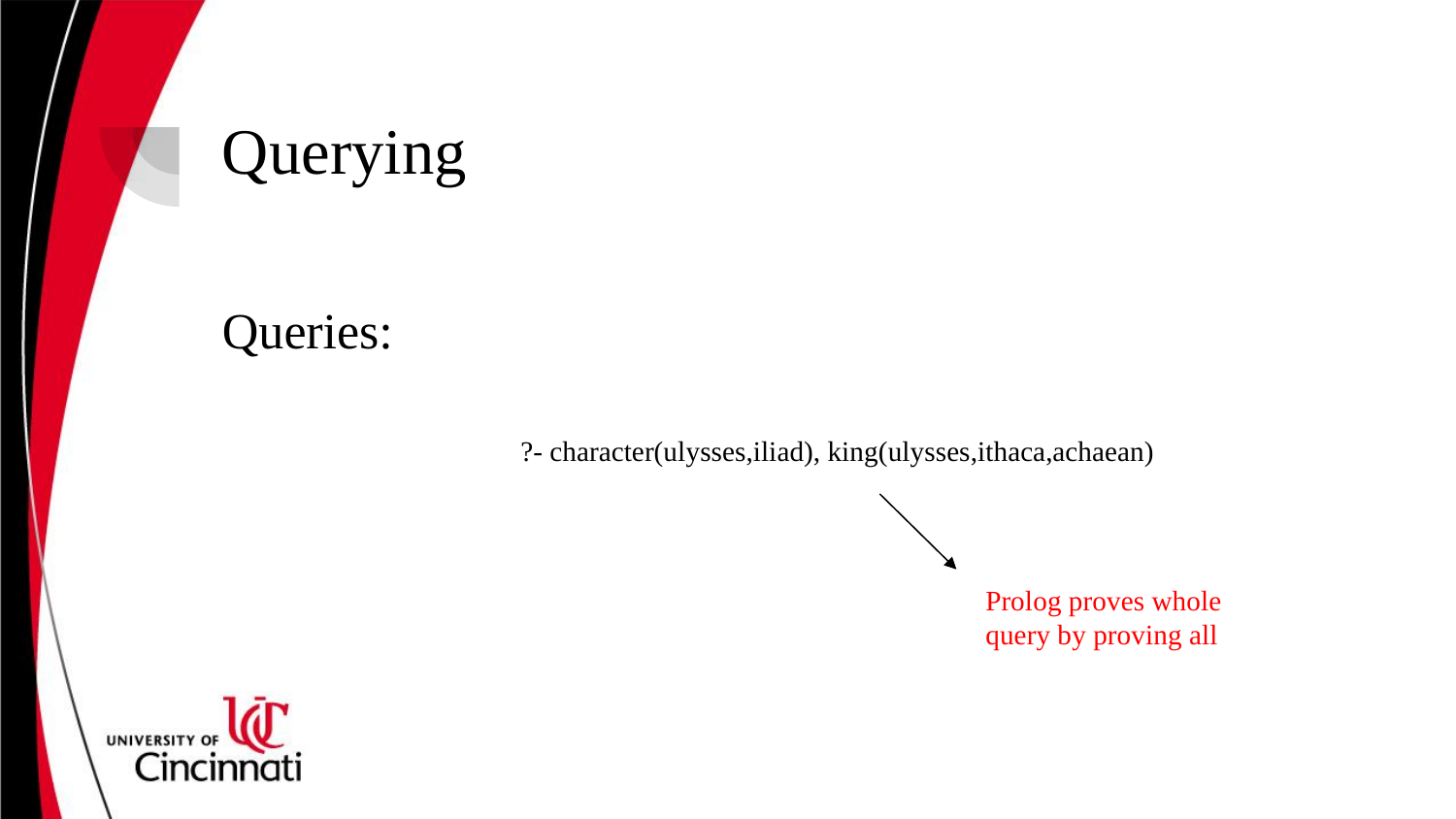

# Querying
Queries:

?- character(ulysses,iliad), king(ulysses,ithaca,achaean)
Prolog proves whole query by proving all